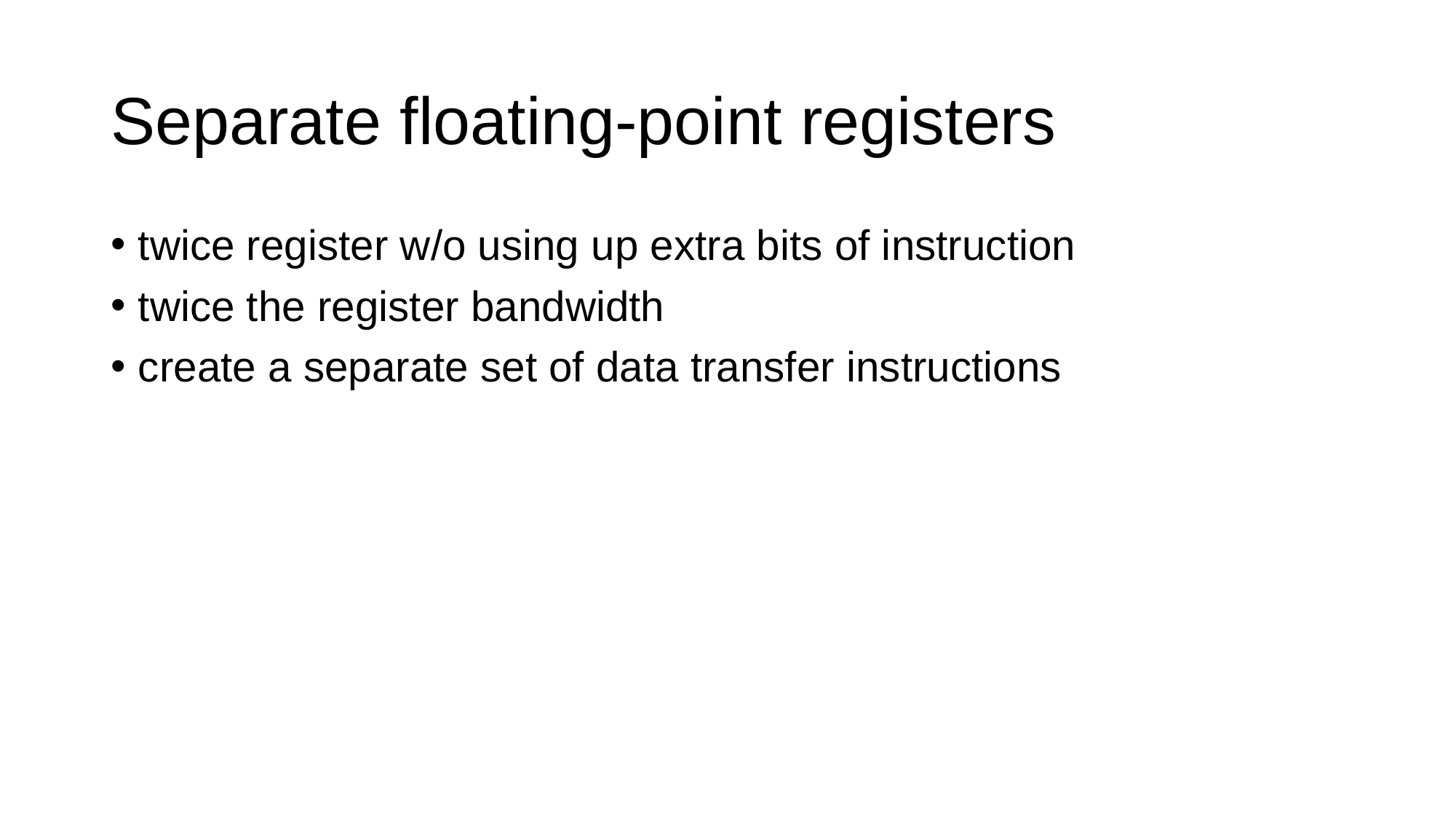

# Separate floating-point registers
twice register w/o using up extra bits of instruction
twice the register bandwidth
create a separate set of data transfer instructions